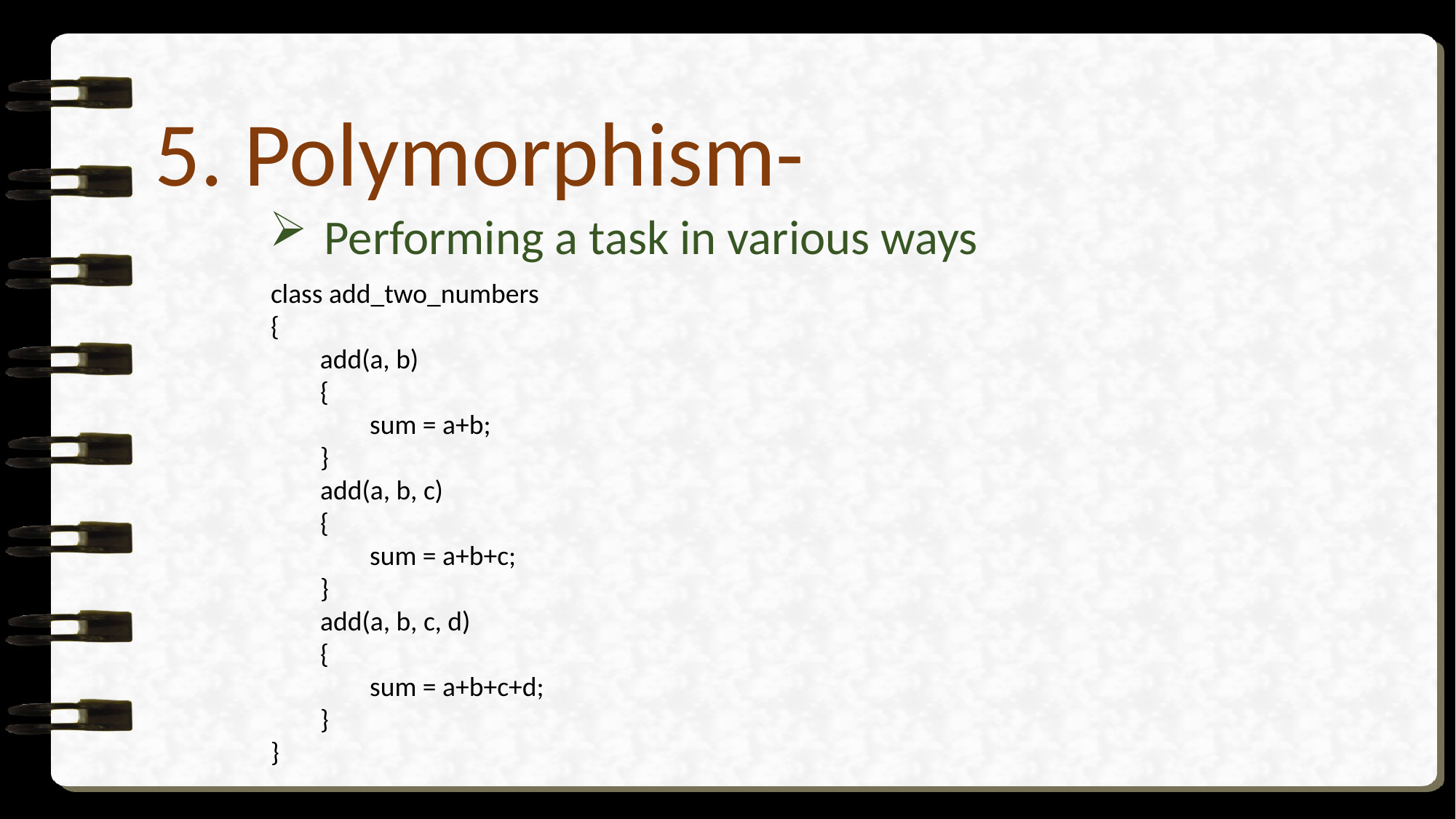

5. Polymorphism-
Performing a task in various ways
class add_two_numbers
{
        add(a, b)
        {
                sum = a+b;
        }
        add(a, b, c)
        {
                sum = a+b+c;
        }
        add(a, b, c, d)
        {
                sum = a+b+c+d;
        }
}